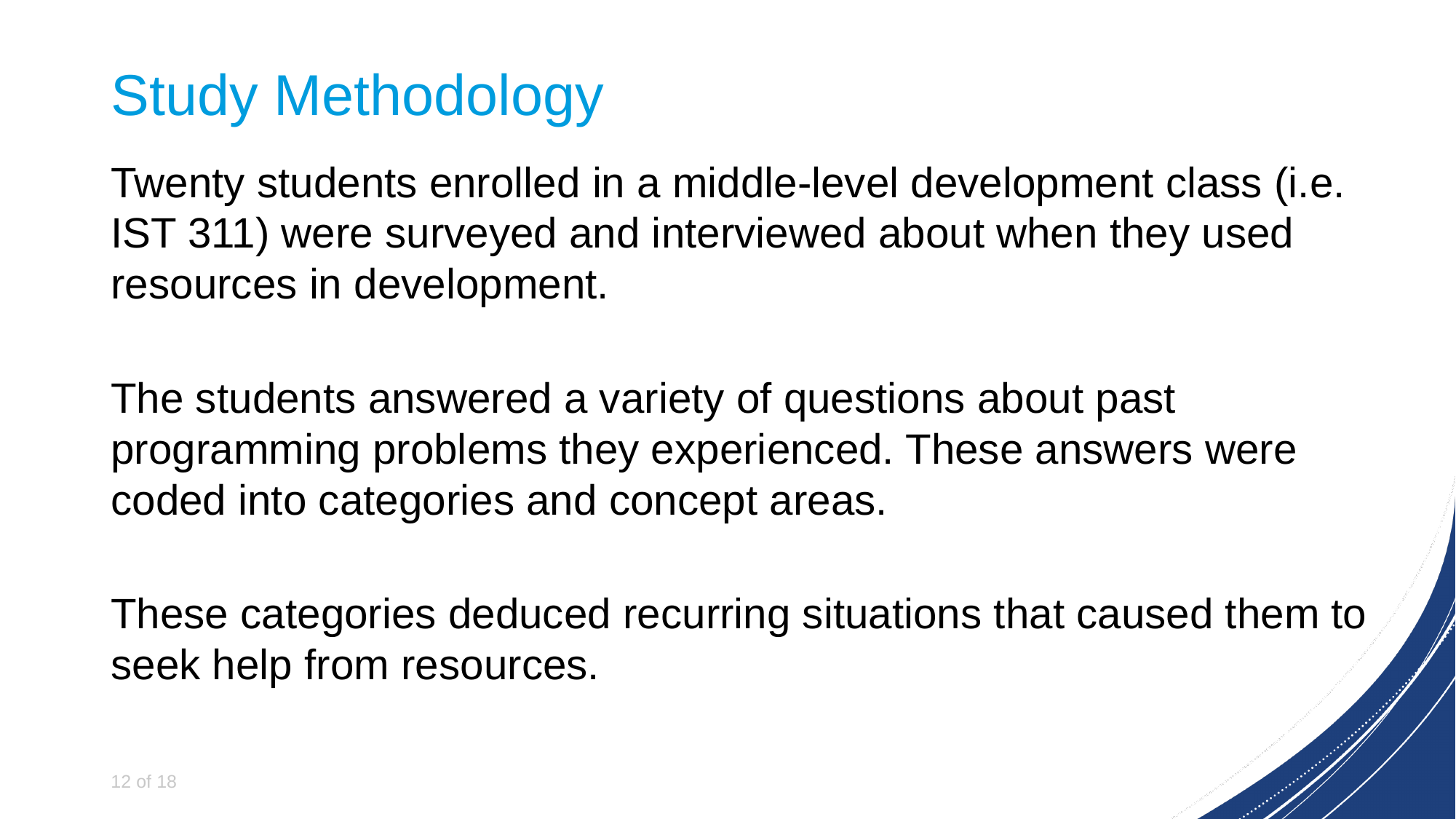

# Study Methodology
Twenty students enrolled in a middle-level development class (i.e. IST 311) were surveyed and interviewed about when they used resources in development.

The students answered a variety of questions about past programming problems they experienced. These answers were coded into categories and concept areas.

These categories deduced recurring situations that caused them to seek help from resources.
12 of 18